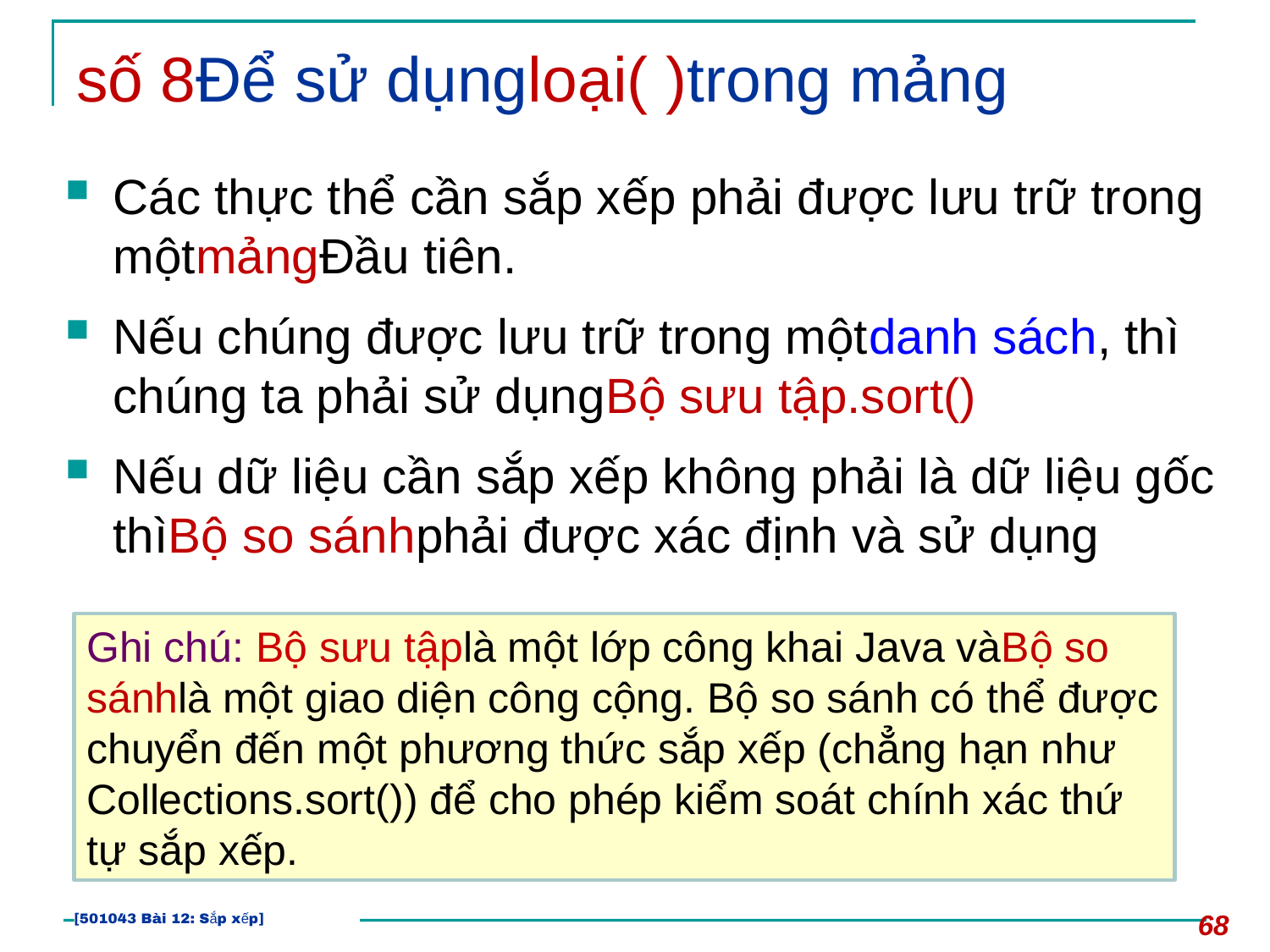

# số 8Để sử dụngloại( )trong mảng
Các thực thể cần sắp xếp phải được lưu trữ trong mộtmảngĐầu tiên.
Nếu chúng được lưu trữ trong mộtdanh sách, thì chúng ta phải sử dụngBộ sưu tập.sort()
Nếu dữ liệu cần sắp xếp không phải là dữ liệu gốc thìBộ so sánhphải được xác định và sử dụng
Ghi chú: Bộ sưu tậplà một lớp công khai Java vàBộ so sánhlà một giao diện công cộng. Bộ so sánh có thể được chuyển đến một phương thức sắp xếp (chẳng hạn như Collections.sort()) để cho phép kiểm soát chính xác thứ tự sắp xếp.
68
[501043 Bài 12: Sắp xếp]